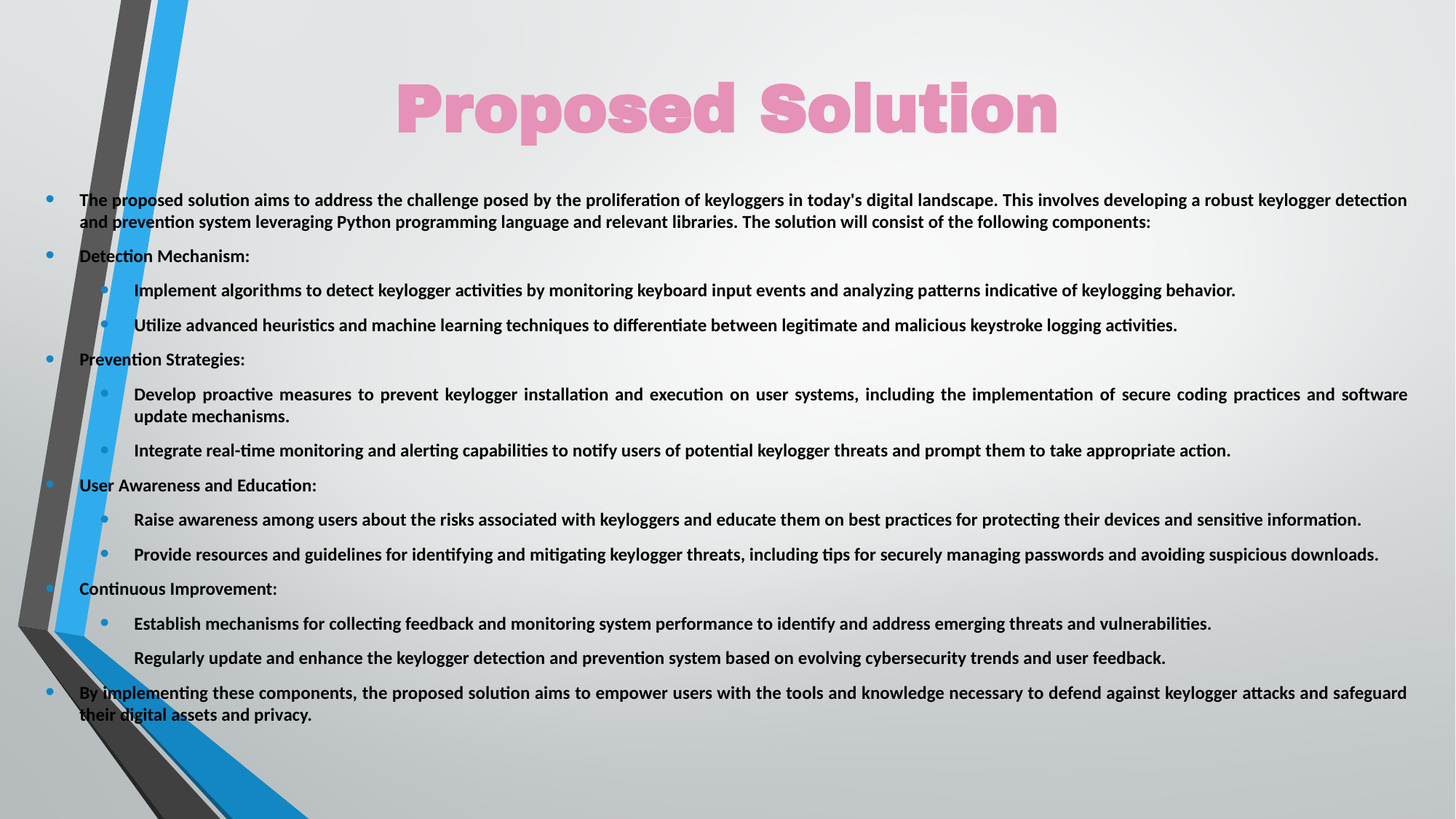

# Proposed Solution
The proposed solution aims to address the challenge posed by the proliferation of keyloggers in today's digital landscape. This involves developing a robust keylogger detection and prevention system leveraging Python programming language and relevant libraries. The solution will consist of the following components:
Detection Mechanism:
Implement algorithms to detect keylogger activities by monitoring keyboard input events and analyzing patterns indicative of keylogging behavior.
Utilize advanced heuristics and machine learning techniques to differentiate between legitimate and malicious keystroke logging activities.
Prevention Strategies:
Develop proactive measures to prevent keylogger installation and execution on user systems, including the implementation of secure coding practices and software update mechanisms.
Integrate real-time monitoring and alerting capabilities to notify users of potential keylogger threats and prompt them to take appropriate action.
User Awareness and Education:
Raise awareness among users about the risks associated with keyloggers and educate them on best practices for protecting their devices and sensitive information.
Provide resources and guidelines for identifying and mitigating keylogger threats, including tips for securely managing passwords and avoiding suspicious downloads.
Continuous Improvement:
Establish mechanisms for collecting feedback and monitoring system performance to identify and address emerging threats and vulnerabilities.
Regularly update and enhance the keylogger detection and prevention system based on evolving cybersecurity trends and user feedback.
By implementing these components, the proposed solution aims to empower users with the tools and knowledge necessary to defend against keylogger attacks and safeguard their digital assets and privacy.